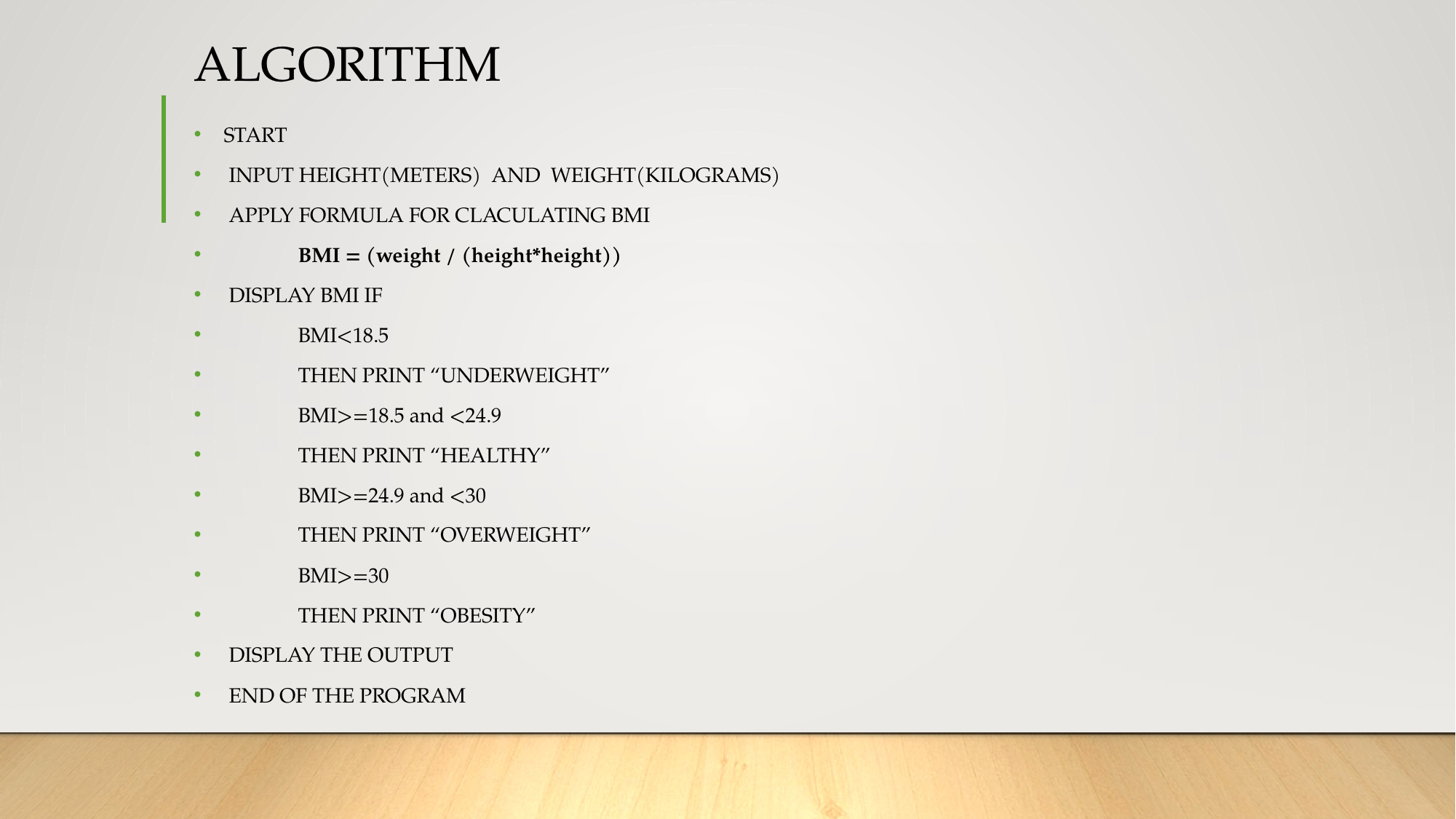

# ALGORITHM
START
 INPUT HEIGHT(METERS)  AND  WEIGHT(KILOGRAMS)
 APPLY FORMULA FOR CLACULATING BMI
	BMI = (weight / (height*height))
 DISPLAY BMI IF
		BMI<18.5
			THEN PRINT “UNDERWEIGHT”
		BMI>=18.5 and <24.9
			THEN PRINT “HEALTHY”
		BMI>=24.9 and <30
			THEN PRINT “OVERWEIGHT”
		BMI>=30
			THEN PRINT “OBESITY”
 DISPLAY THE OUTPUT
 END OF THE PROGRAM